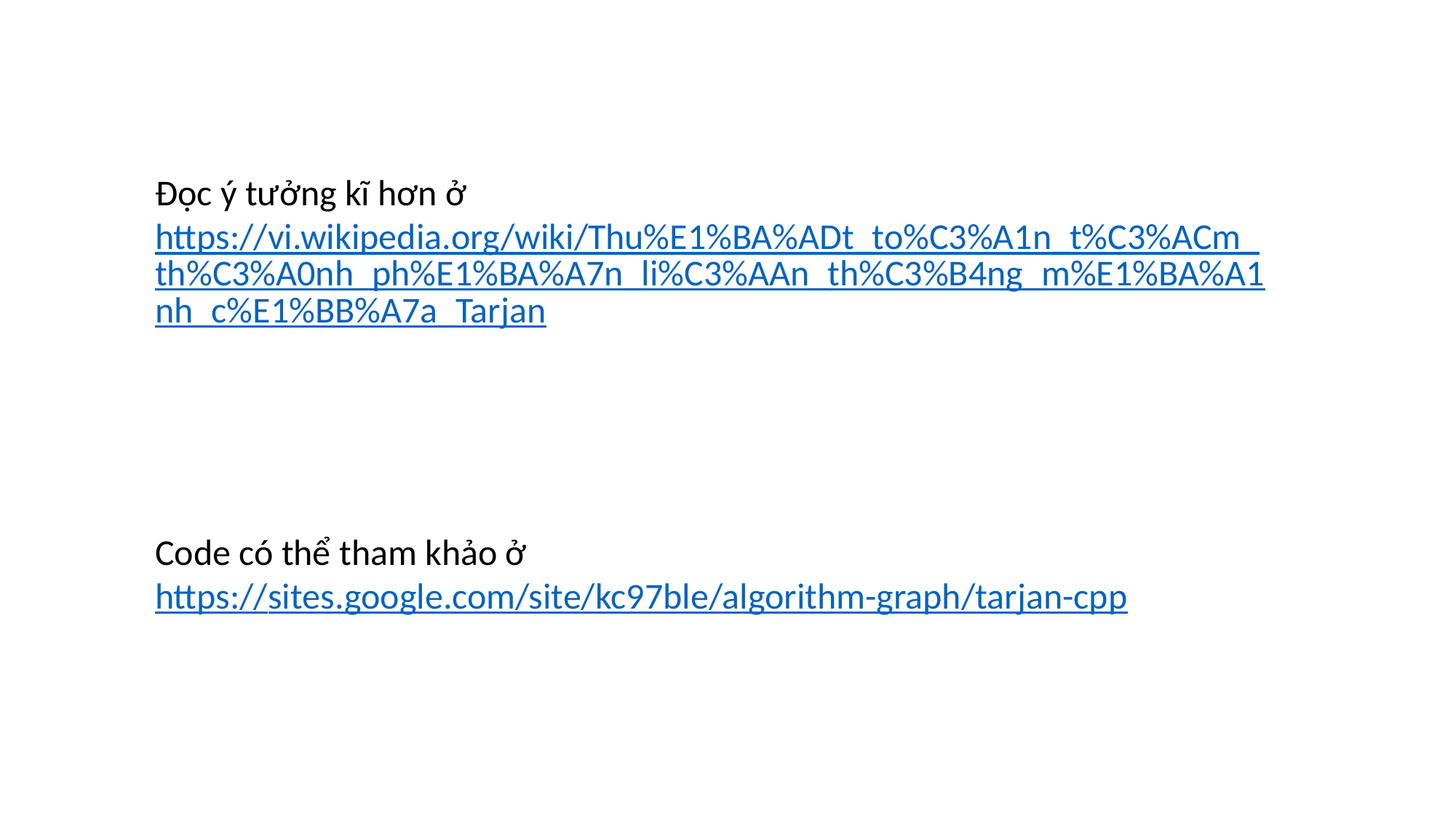

Đọc ý tưởng kĩ hơn ở
https://vi.wikipedia.org/wiki/Thu%E1%BA%ADt_to%C3%A1n_t%C3%ACm_th%C3%A0nh_ph%E1%BA%A7n_li%C3%AAn_th%C3%B4ng_m%E1%BA%A1nh_c%E1%BB%A7a_Tarjan

Code có thể tham khảo ở
https://sites.google.com/site/kc97ble/algorithm-graph/tarjan-cpp